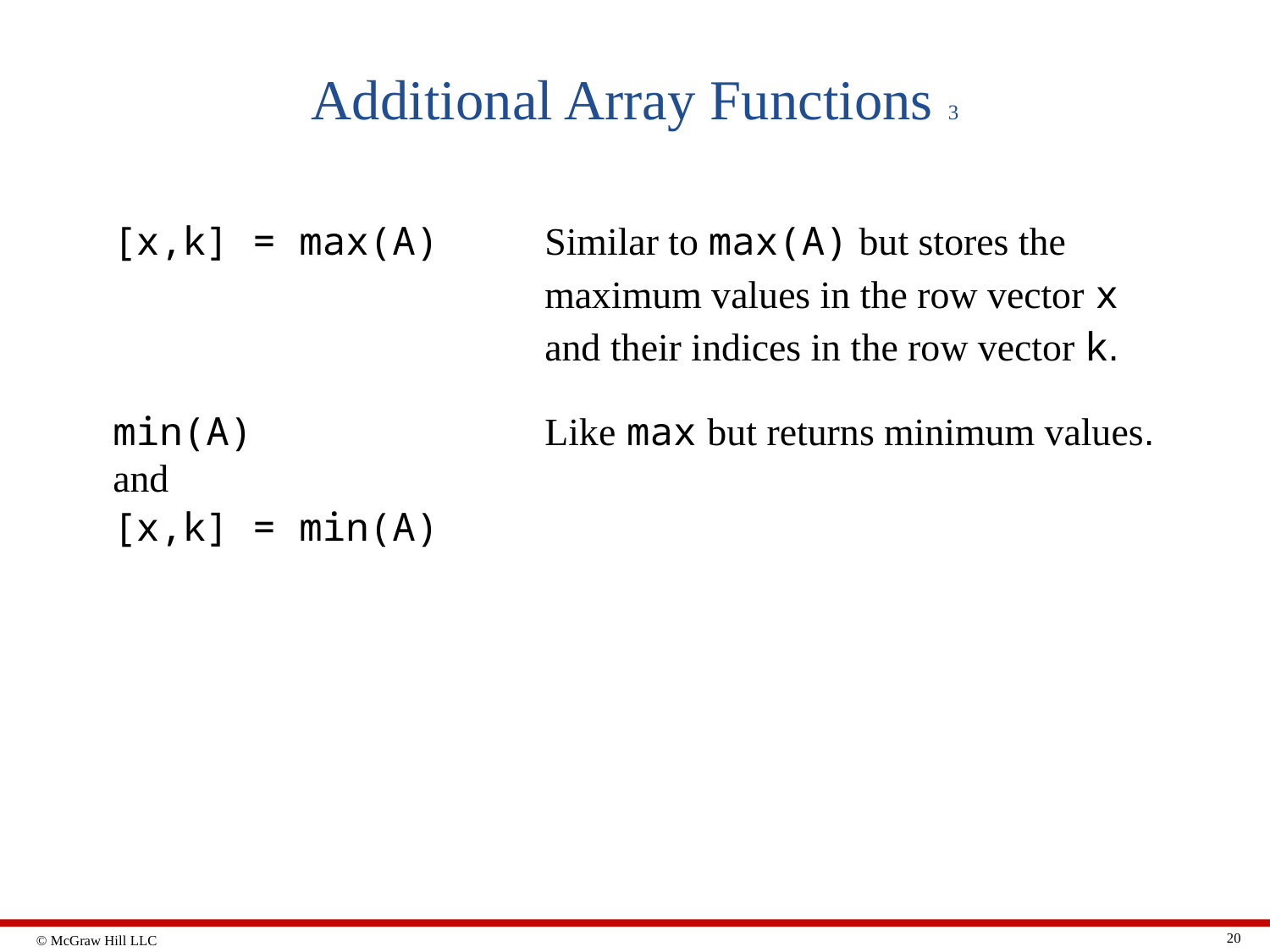

# Additional Array Functions 3
| [x,k] = max(A) | Similar to max(A) but stores the maximum values in the row vector x and their indices in the row vector k. |
| --- | --- |
| min(A) and [x,k] = min(A) | Like max but returns minimum values. |
20